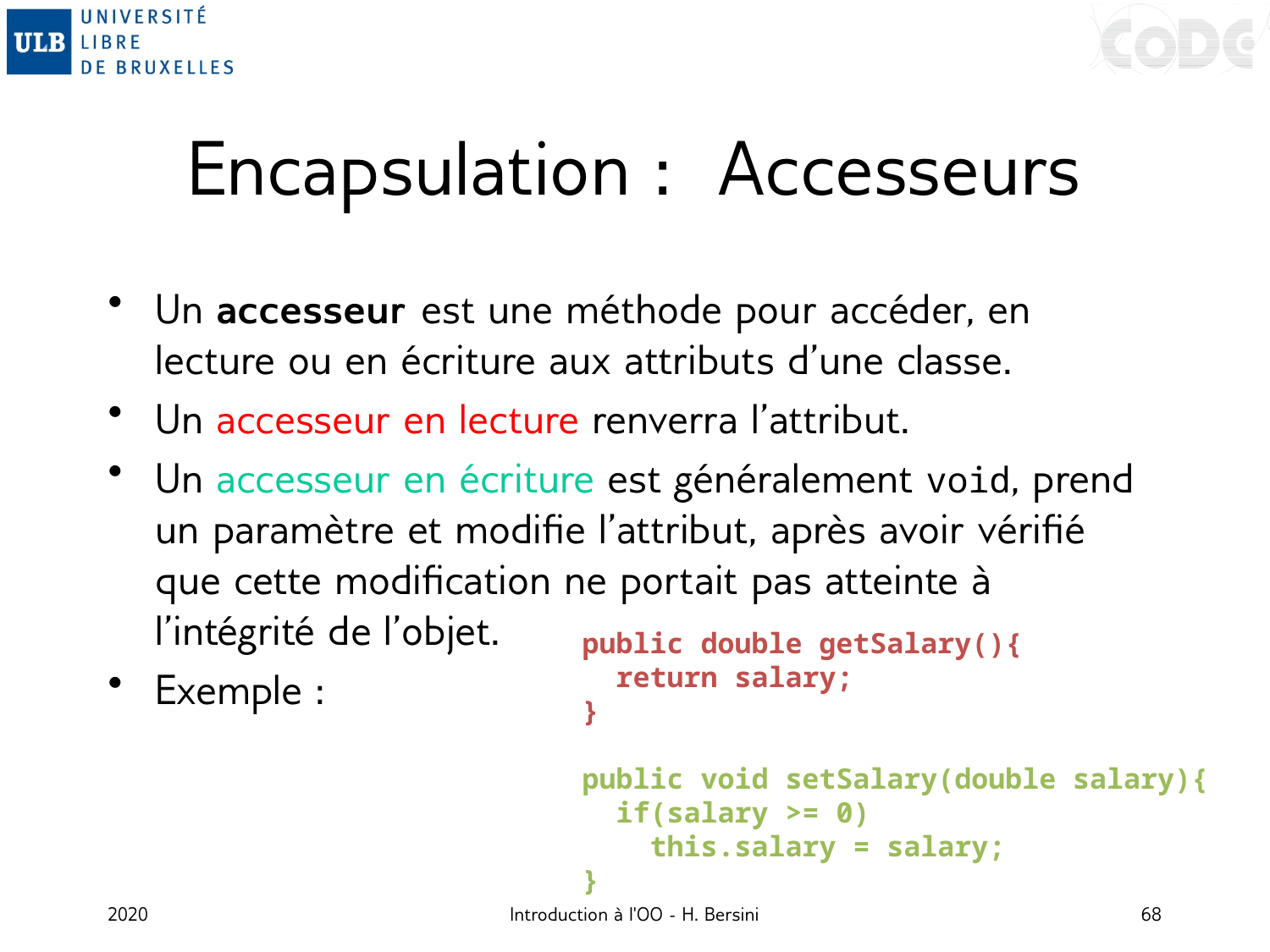

# Encapsulation :  Accesseurs
Un accesseur est une méthode pour accéder, en lecture ou en écriture aux attributs d’une classe.
Un accesseur en lecture renverra l’attribut.
Un accesseur en écriture est généralement void, prend un paramètre et modifie l’attribut, après avoir vérifié que cette modification ne portait pas atteinte à l’intégrité de l’objet.
Exemple :

  public double getSalary(){
    return salary;
  }

  public void setSalary(double salary){
    if(salary >= 0)
      this.salary = salary;
  }

2020
Introduction à l'OO - H. Bersini
68